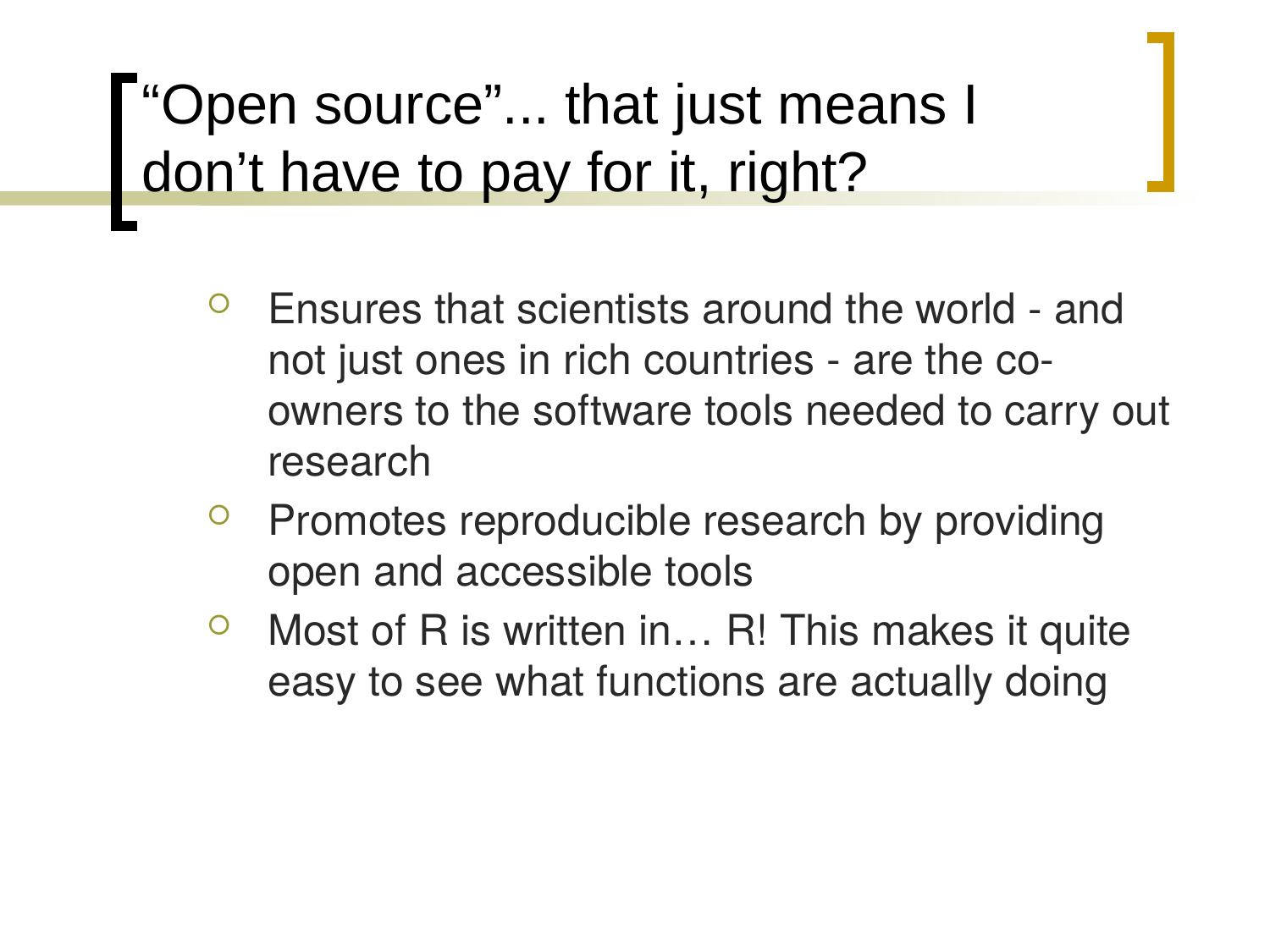

# “Open source”... that just means I don’t have to pay for it, right?
Ensures that scientists around the world - and not just ones in rich countries - are the co-owners to the software tools needed to carry out research
Promotes reproducible research by providing open and accessible tools
Most of R is written in… R! This makes it quite easy to see what functions are actually doing